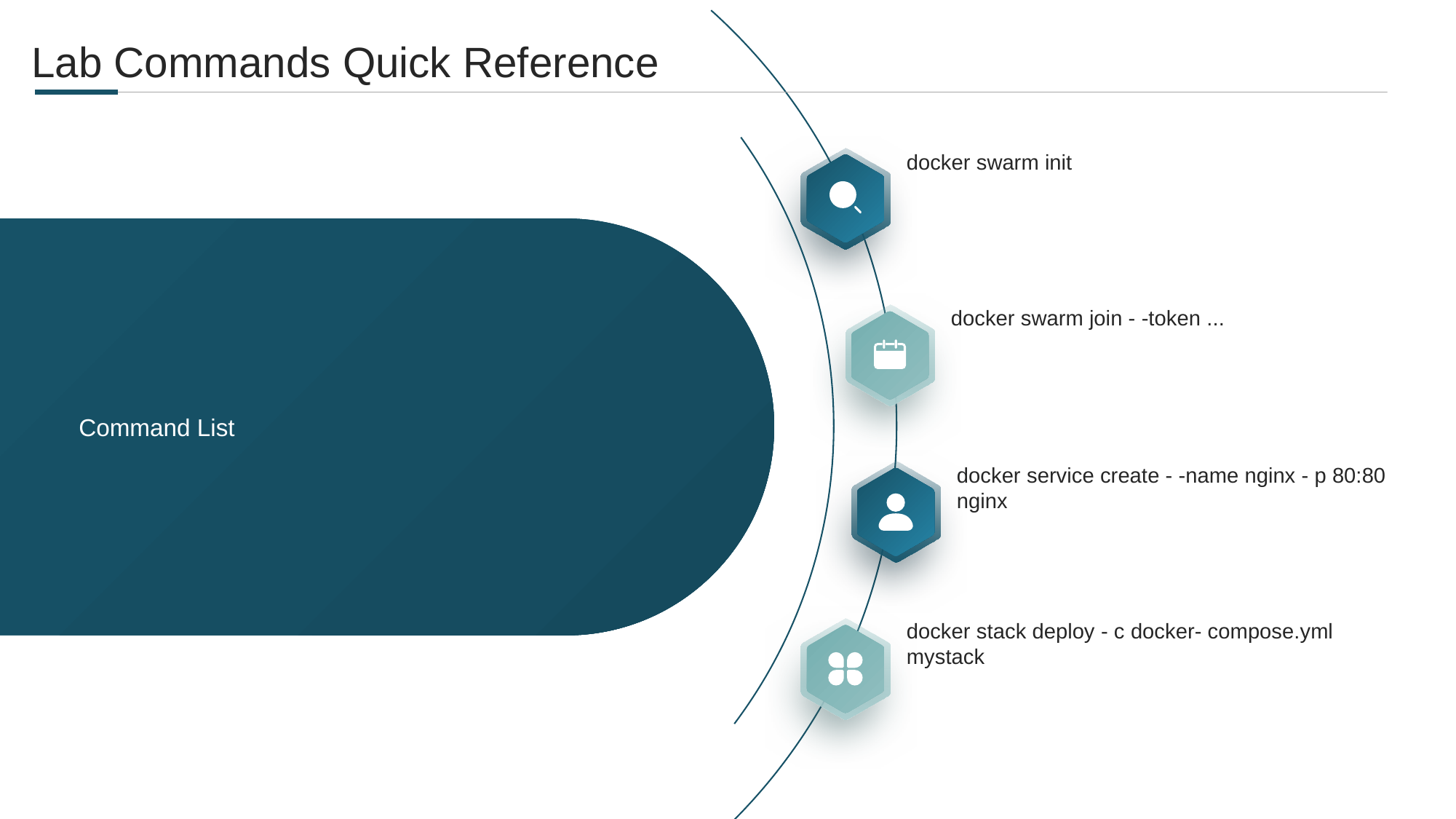

Lab Commands Quick Reference

docker swarm init

docker swarm join - -token ...

Command List

docker service create - -name nginx - p 80:80 nginx

docker stack deploy - c docker- compose.yml mystack